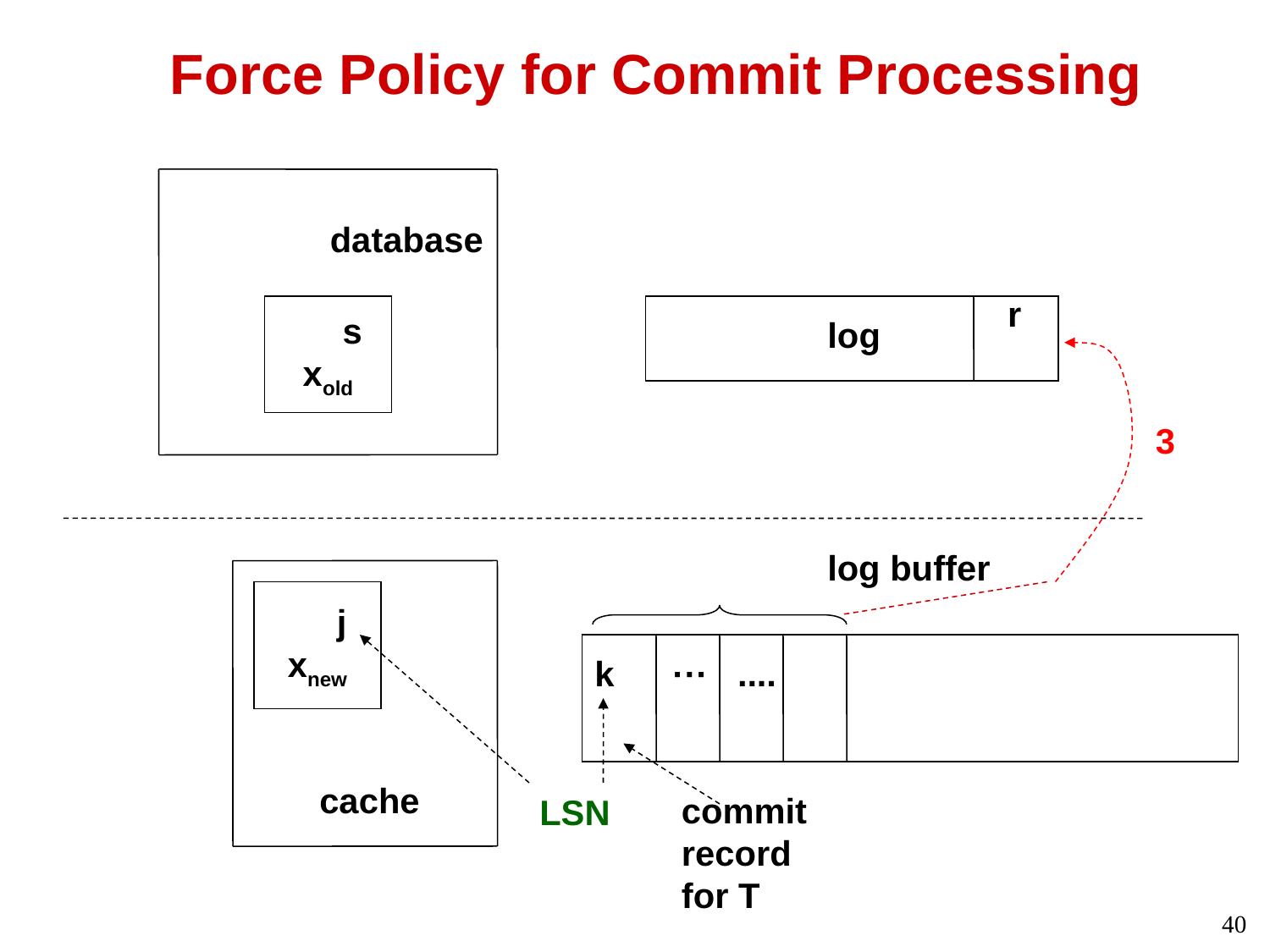

# Force Policy for Commit Processing

database
r
        s
xold

log

3

log buffer

        j
xnew

k      ···   ....

cache
commit
record
for T
LSN

40